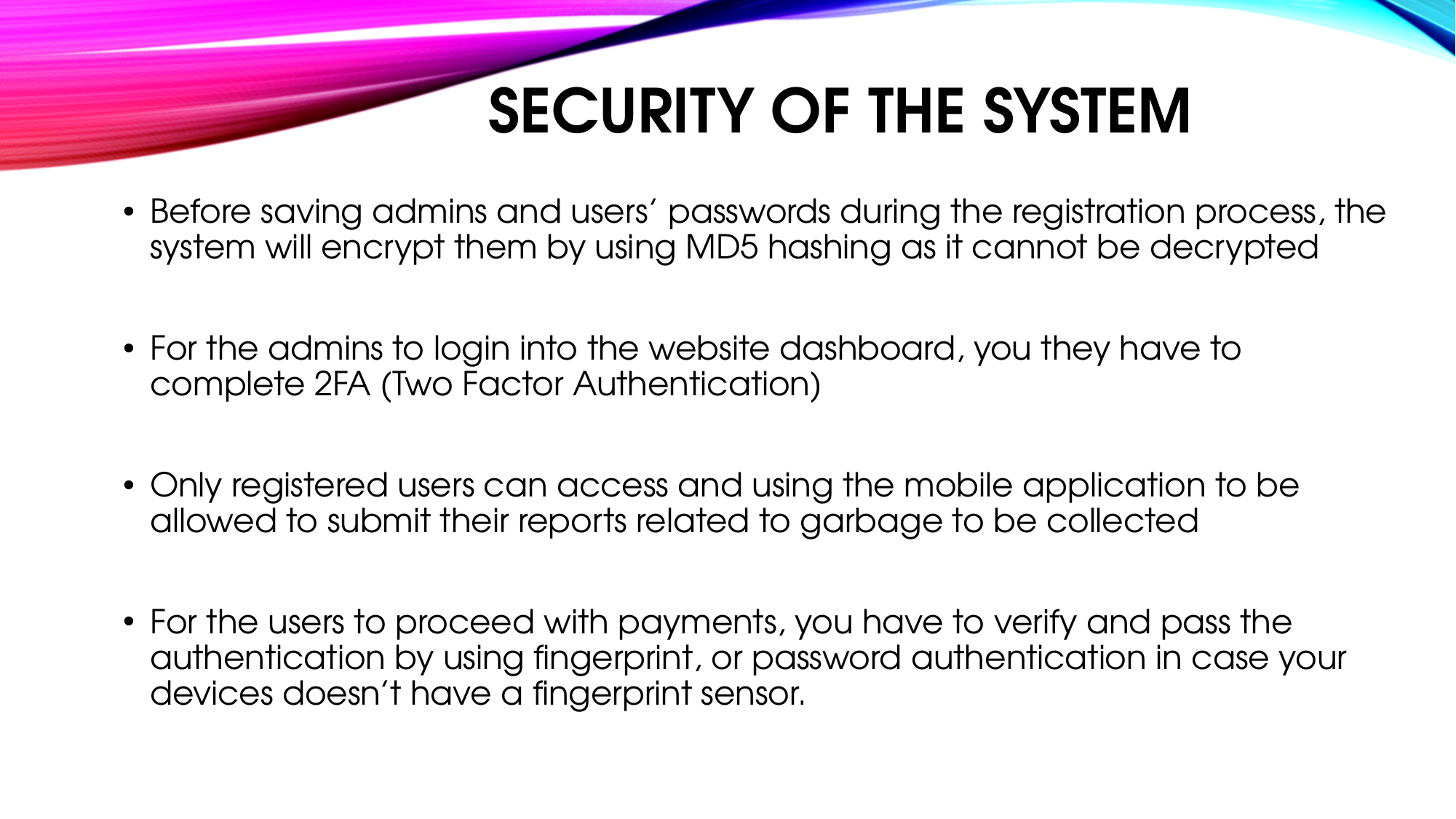

# SECURITY OF THE SYSTEM
Before saving admins and users’ passwords during the registration process, the system will encrypt them by using MD5 hashing as it cannot be decrypted

For the admins to login into the website dashboard, you they have to complete 2FA (Two Factor Authentication)

Only registered users can access and using the mobile application to be allowed to submit their reports related to garbage to be collected

For the users to proceed with payments, you have to verify and pass the authentication by using fingerprint, or password authentication in case your devices doesn’t have a fingerprint sensor.